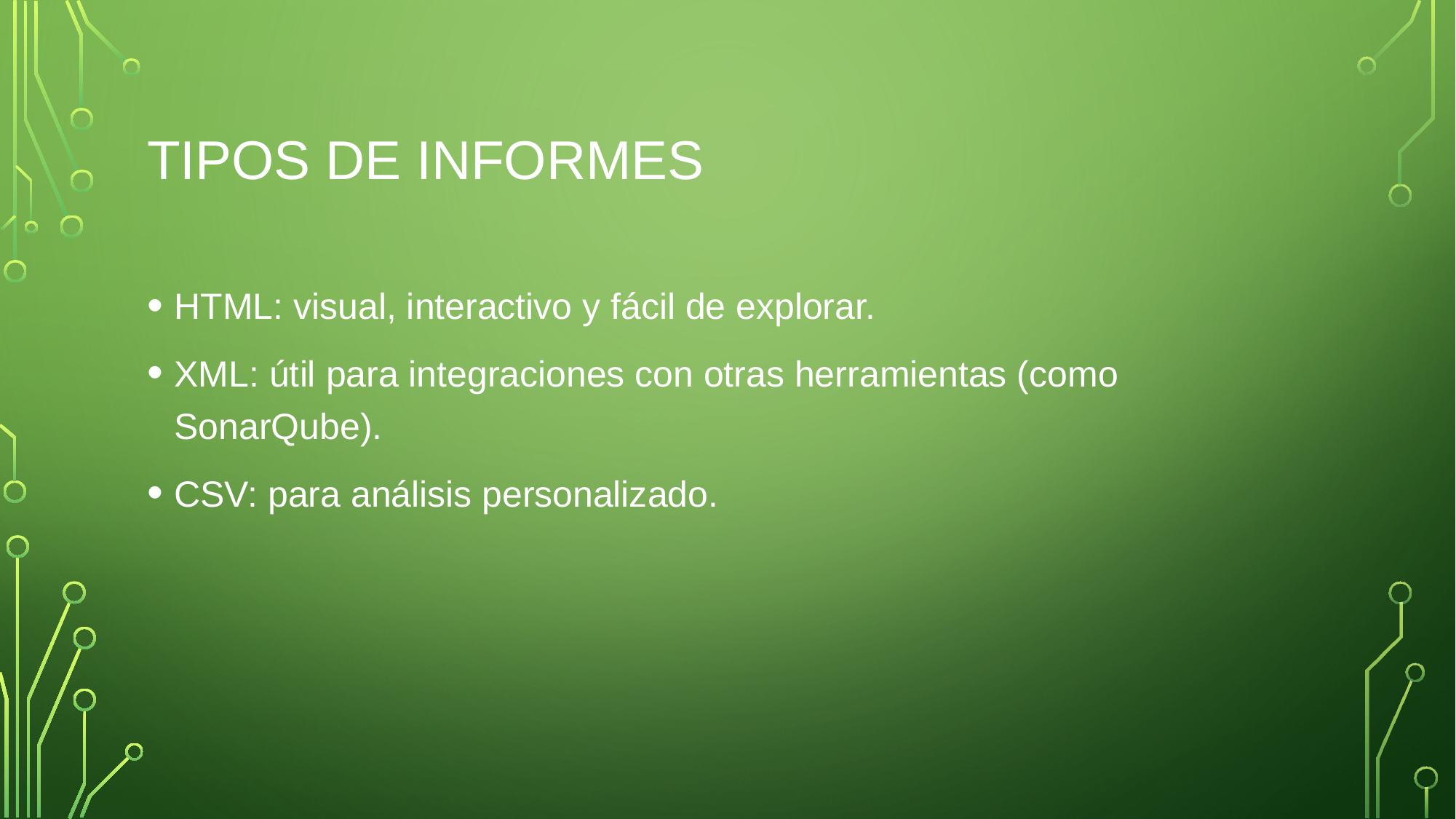

# Tipos de informes
HTML: visual, interactivo y fácil de explorar.
XML: útil para integraciones con otras herramientas (como SonarQube).
CSV: para análisis personalizado.